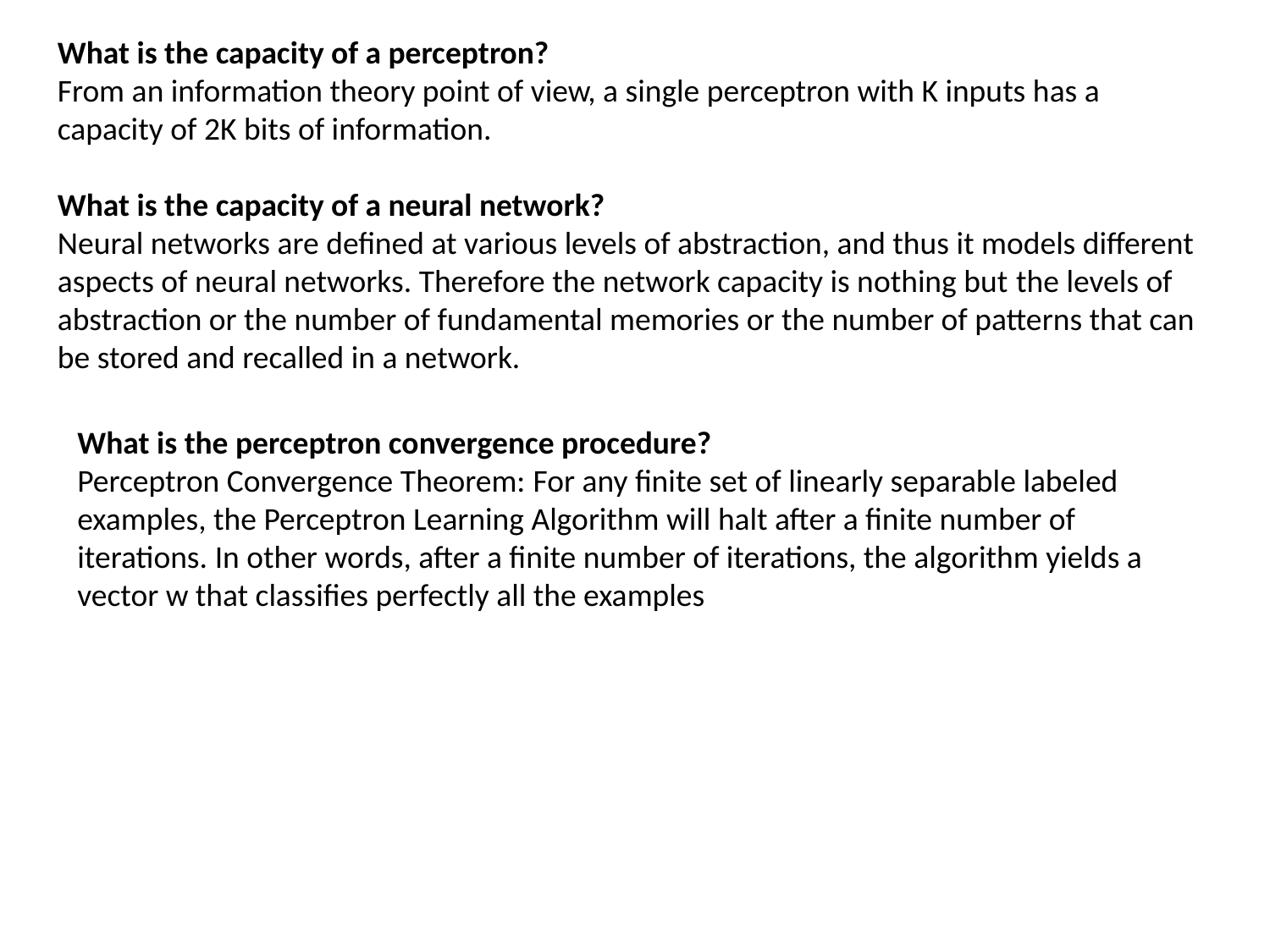

What is the capacity of a perceptron?
From an information theory point of view, a single perceptron with K inputs has a capacity of 2K bits of information.

What is the capacity of a neural network?
Neural networks are defined at various levels of abstraction, and thus it models different aspects of neural networks. Therefore the network capacity is nothing but the levels of abstraction or the number of fundamental memories or the number of patterns that can be stored and recalled in a network.
What is the perceptron convergence procedure?
Perceptron Convergence Theorem: For any finite set of linearly separable labeled examples, the Perceptron Learning Algorithm will halt after a finite number of iterations. In other words, after a finite number of iterations, the algorithm yields a vector w that classifies perfectly all the examples